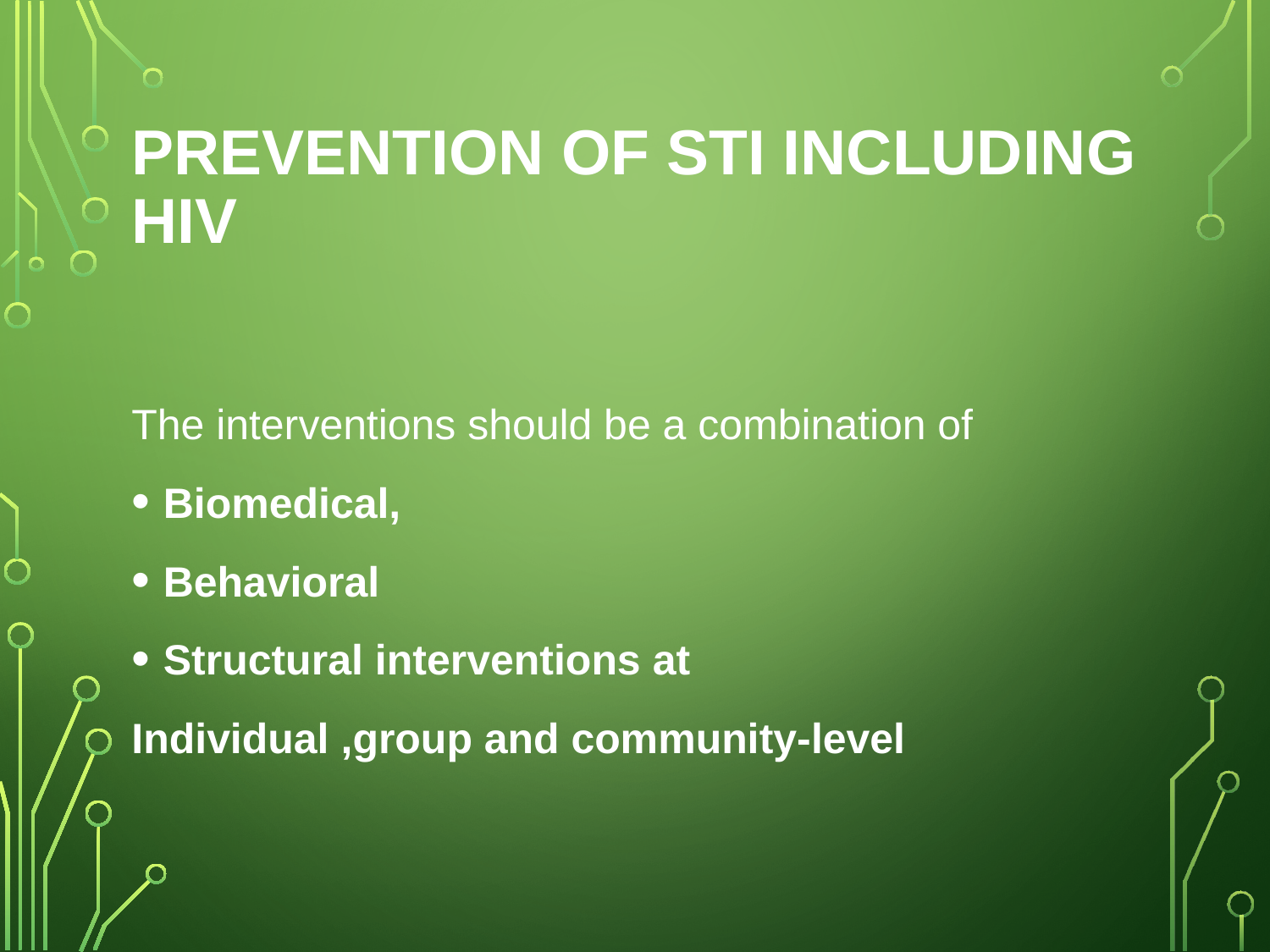

# Prevention of STI including HIV

The interventions should be a combination of
Biomedical,
Behavioral
Structural interventions at
Individual ,group and community-level